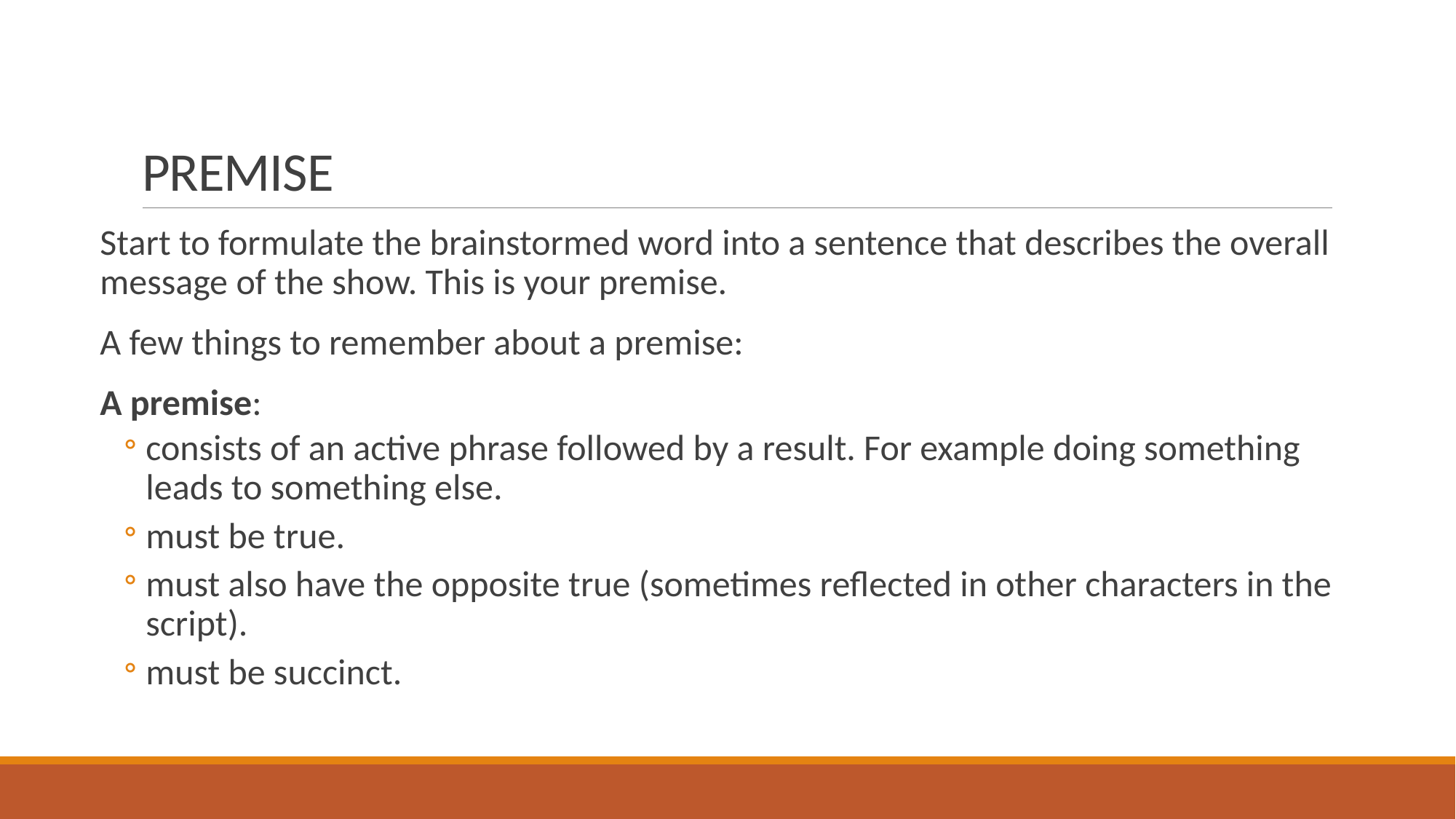

# PREMISE
Start to formulate the brainstormed word into a sentence that describes the overall message of the show. This is your premise.
A few things to remember about a premise:
A premise:
consists of an active phrase followed by a result. For example doing something leads to something else.
must be true.
must also have the opposite true (sometimes reflected in other characters in the script).
must be succinct.